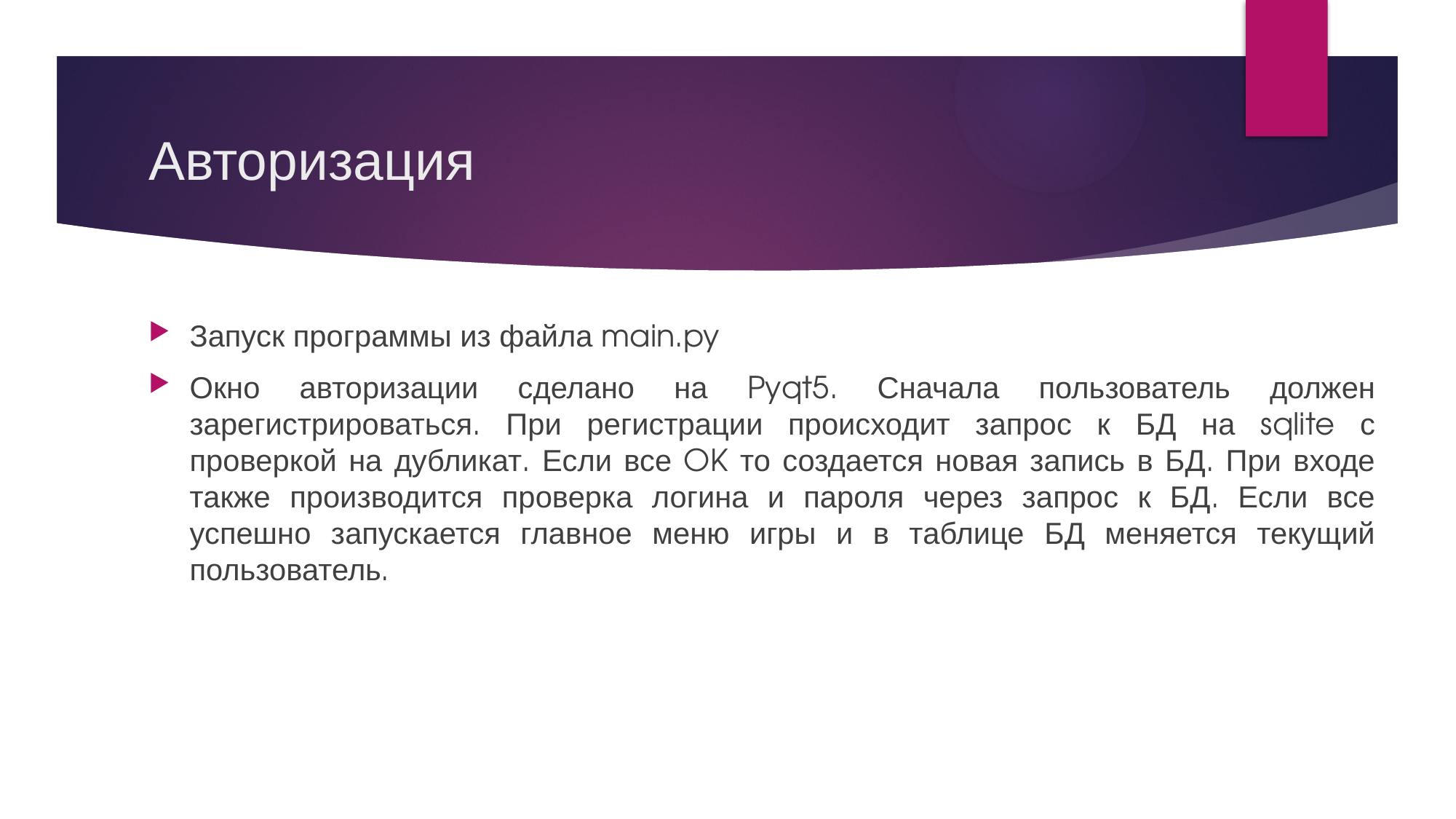

# Авторизация
Запуск программы из файла main.py
Окно авторизации сделано на Pyqt5. Сначала пользователь должен зарегистрироваться. При регистрации происходит запрос к БД на sqlite с проверкой на дубликат. Если все OK то создается новая запись в БД. При входе также производится проверка логина и пароля через запрос к БД. Если все успешно запускается главное меню игры и в таблице БД меняется текущий пользователь.